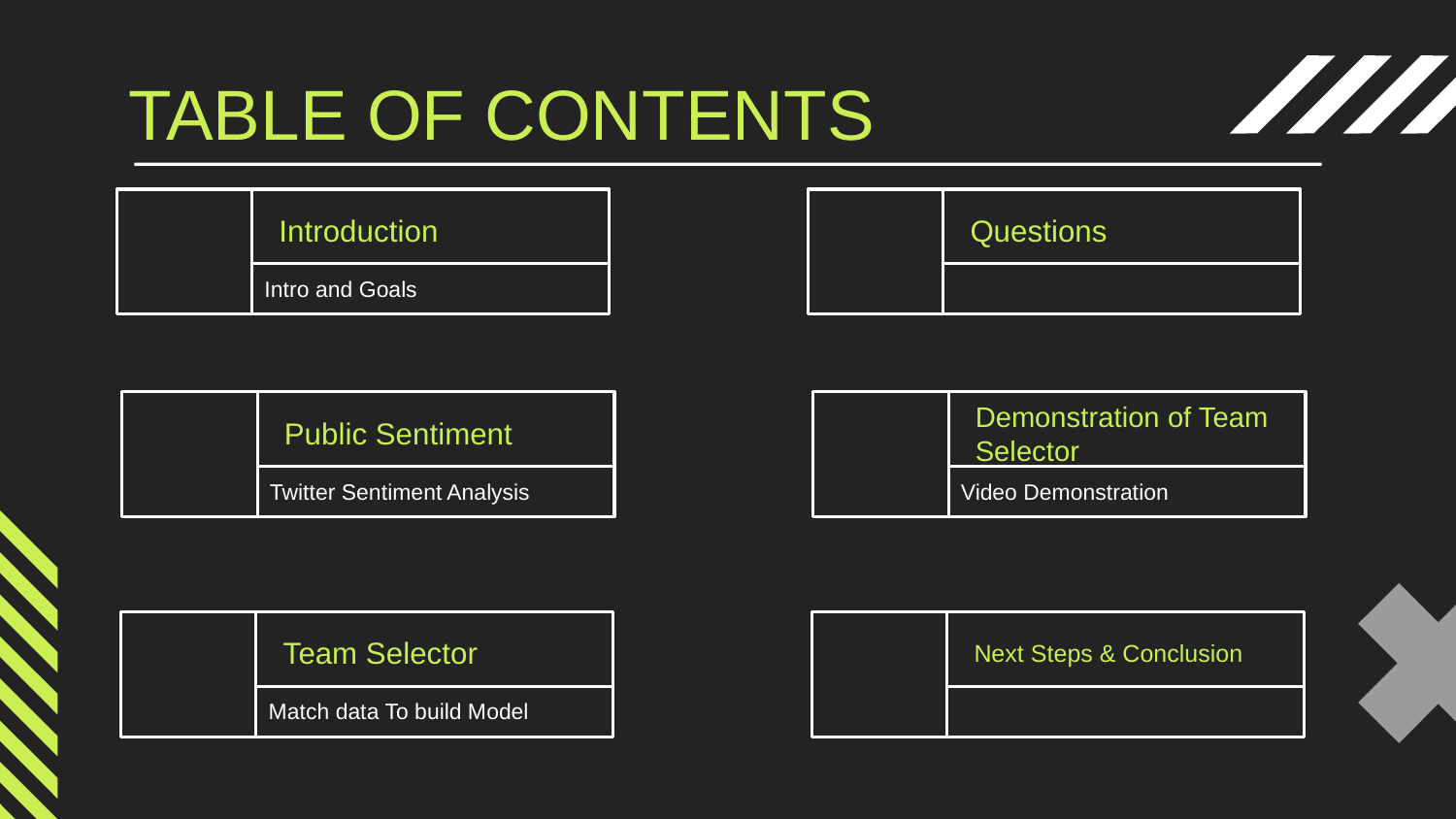

# TABLE OF CONTENTS

Questions
Introduction
02
02
01
04
Intro and Goals

Public Sentiment
Demonstration of Team Selector
02
02
02
05
Twitter Sentiment Analysis
Video Demonstration

Team Selector
Next Steps & Conclusion
02
02
03
06
Match data To build Model